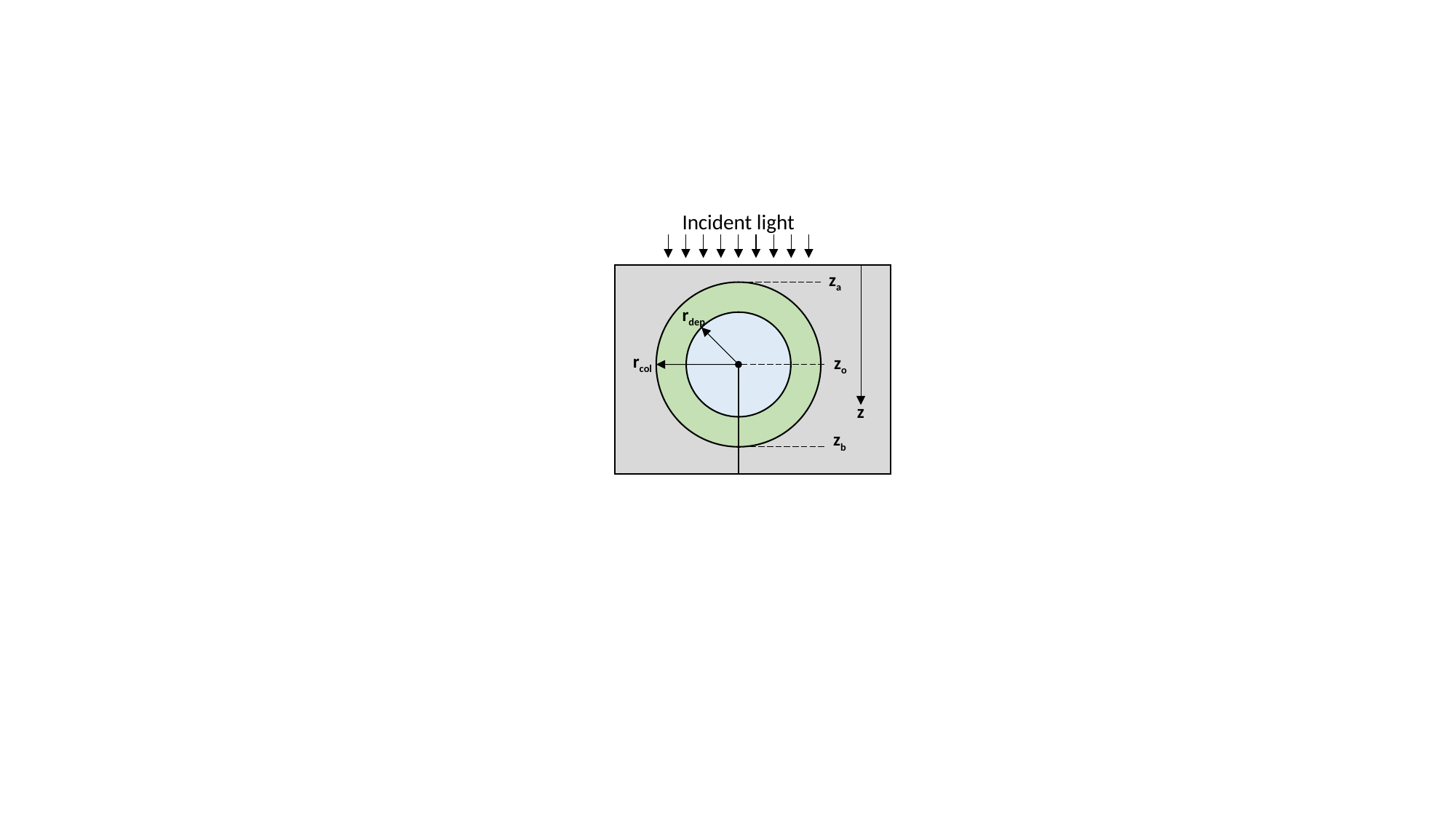

Incident light
za

rdep
rcol
zo
z
zb